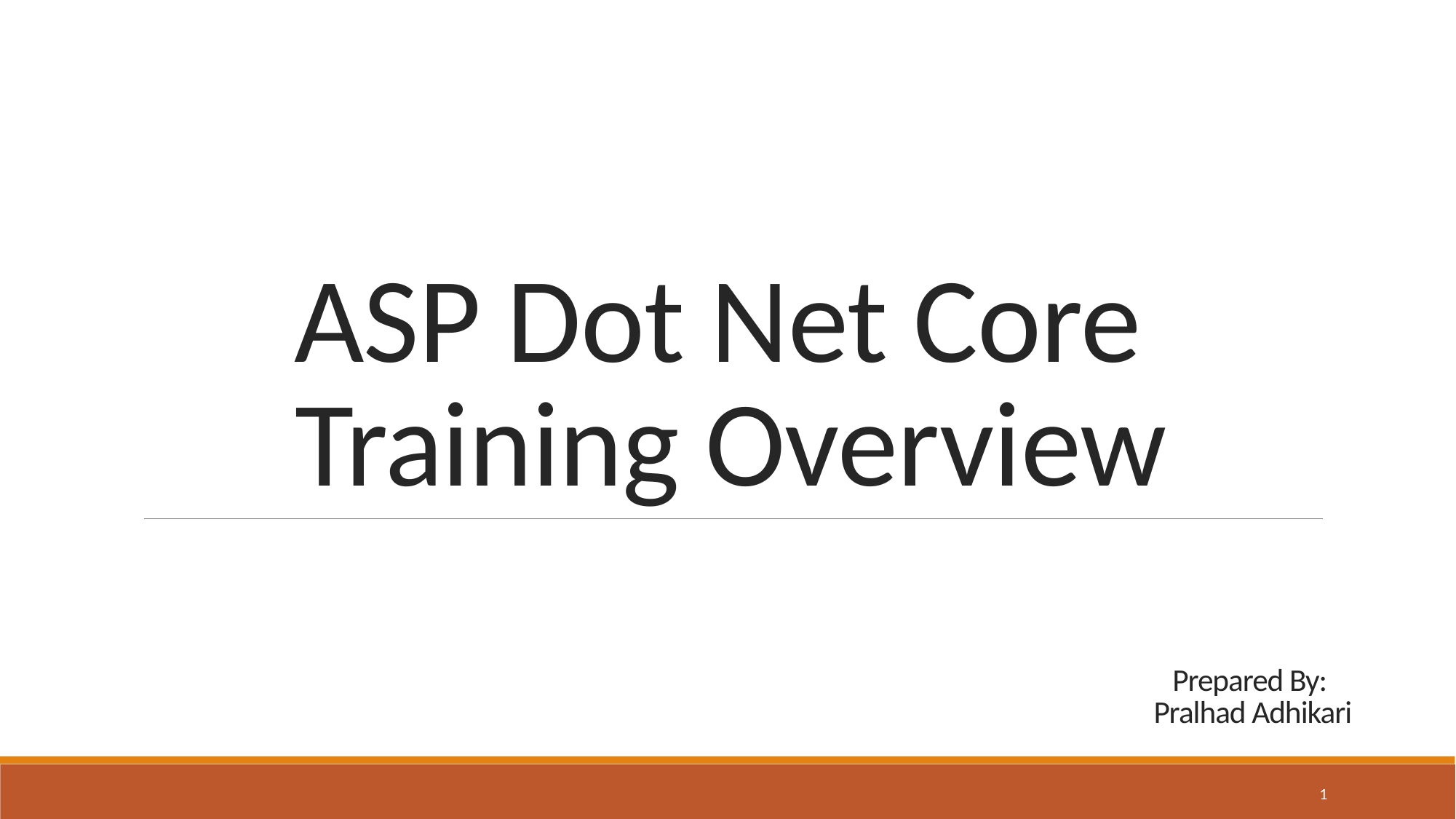

# ASP Dot Net Core Training Overview
Prepared By:
Pralhad Adhikari
1